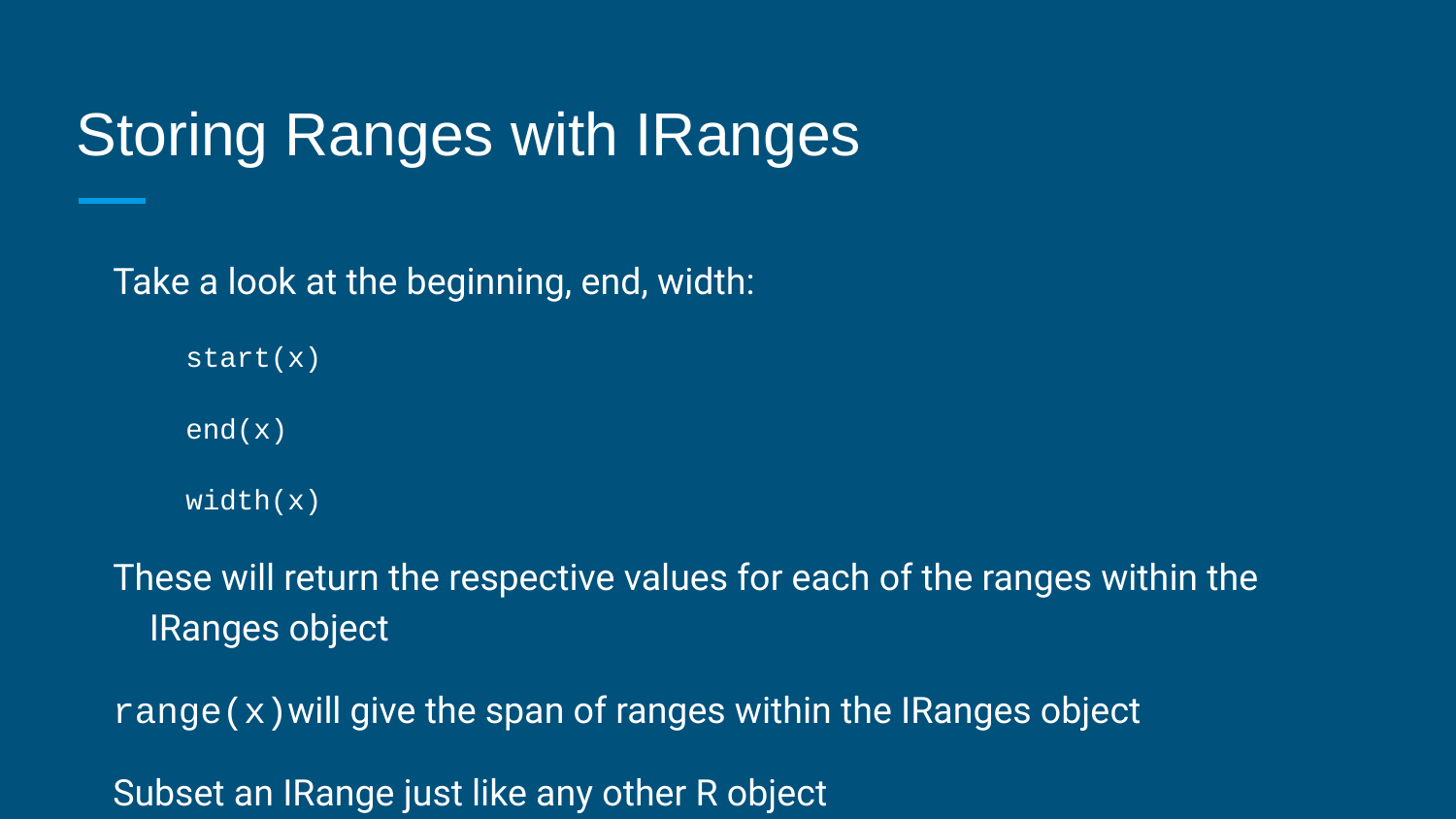

# Storing Ranges with IRanges
Take a look at the beginning, end, width:
start(x)
end(x)
width(x)
These will return the respective values for each of the ranges within the IRanges object
range(x)will give the span of ranges within the IRanges object
Subset an IRange just like any other R object
X[2:3]
X['a']
Combine ranges using the function c()